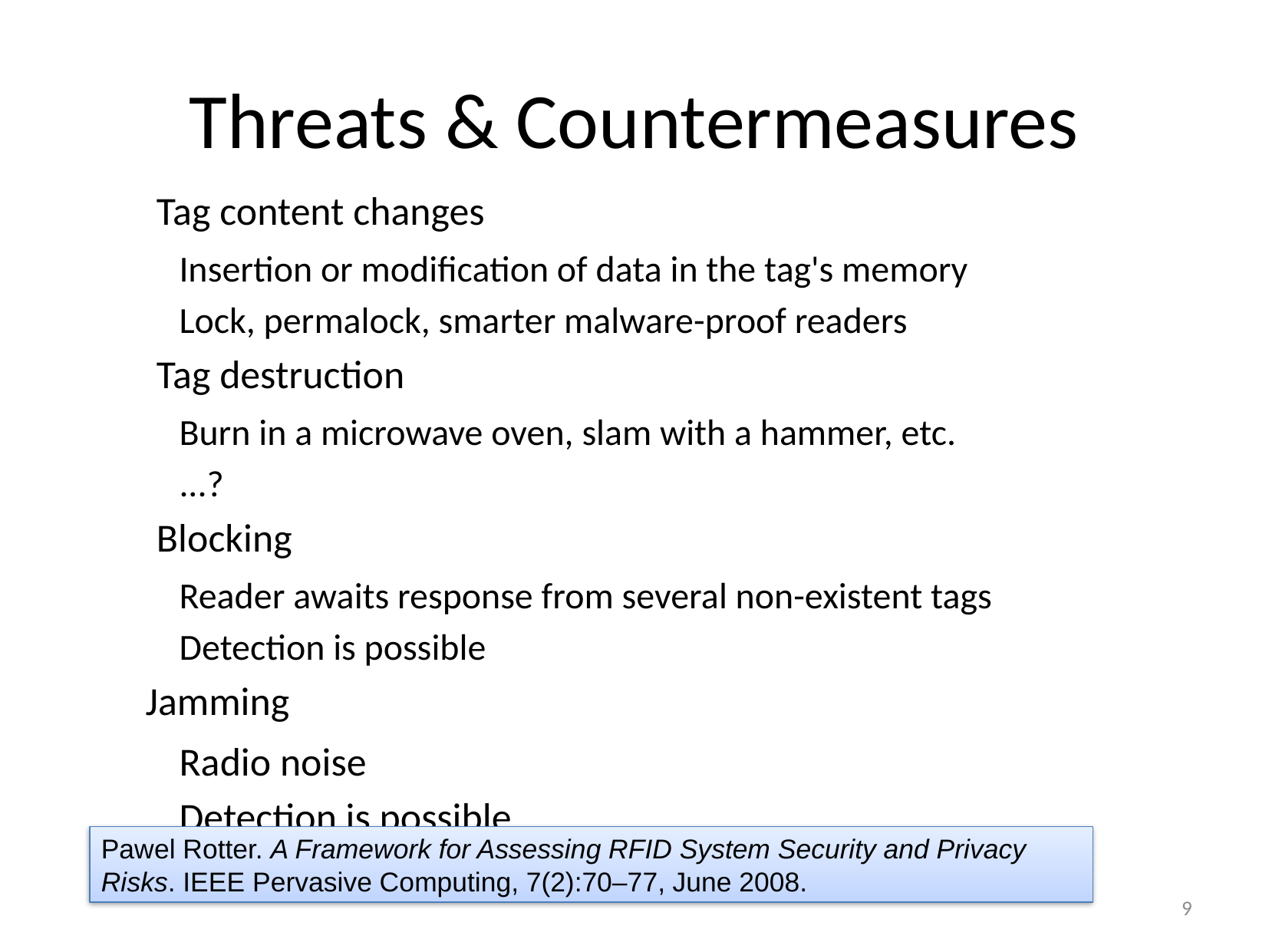

# Threats & Countermeasures
Tag content changes
Insertion or modification of data in the tag's memory
Lock, permalock, smarter malware-proof readers
Tag destruction
Burn in a microwave oven, slam with a hammer, etc.
...?
Blocking
Reader awaits response from several non-existent tags
Detection is possible
Jamming
Radio noise
Detection is possible

Pawel Rotter. A Framework for Assessing RFID System Security and Privacy
Risks. IEEE Pervasive Computing, 7(2):70–77, June 2008.
9